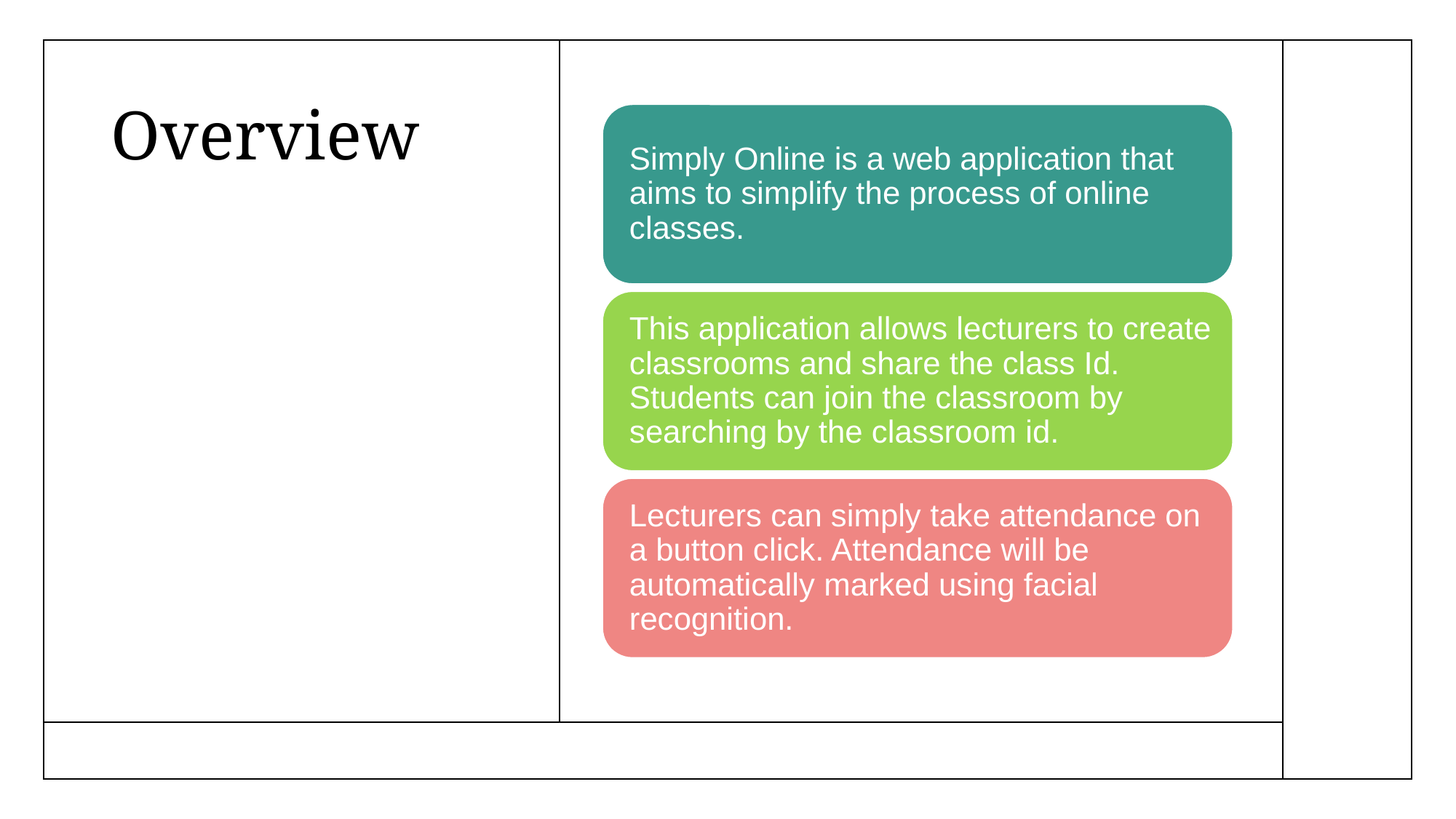

# Overview
Simply Online is a web application that aims to simplify the process of online classes.
This application allows lecturers to create classrooms and share the class Id. Students can join the classroom by searching by the classroom id.
Lecturers can simply take attendance on a button click. Attendance will be automatically marked using facial recognition.